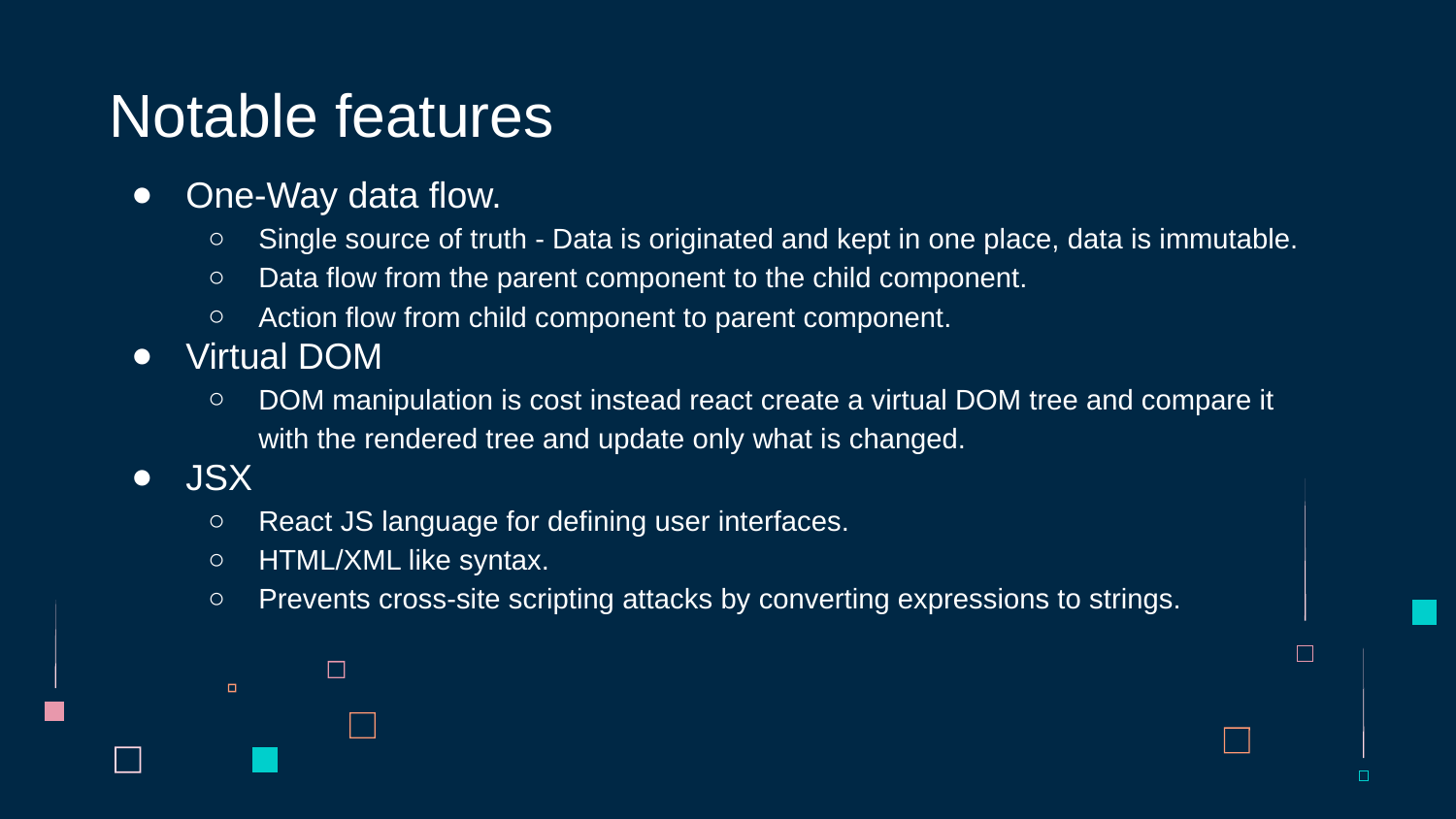

# Notable features
One-Way data flow.
Single source of truth - Data is originated and kept in one place, data is immutable.
Data flow from the parent component to the child component.
Action flow from child component to parent component.
Virtual DOM
DOM manipulation is cost instead react create a virtual DOM tree and compare it with the rendered tree and update only what is changed.
JSX
React JS language for defining user interfaces.
HTML/XML like syntax.
Prevents cross-site scripting attacks by converting expressions to strings.